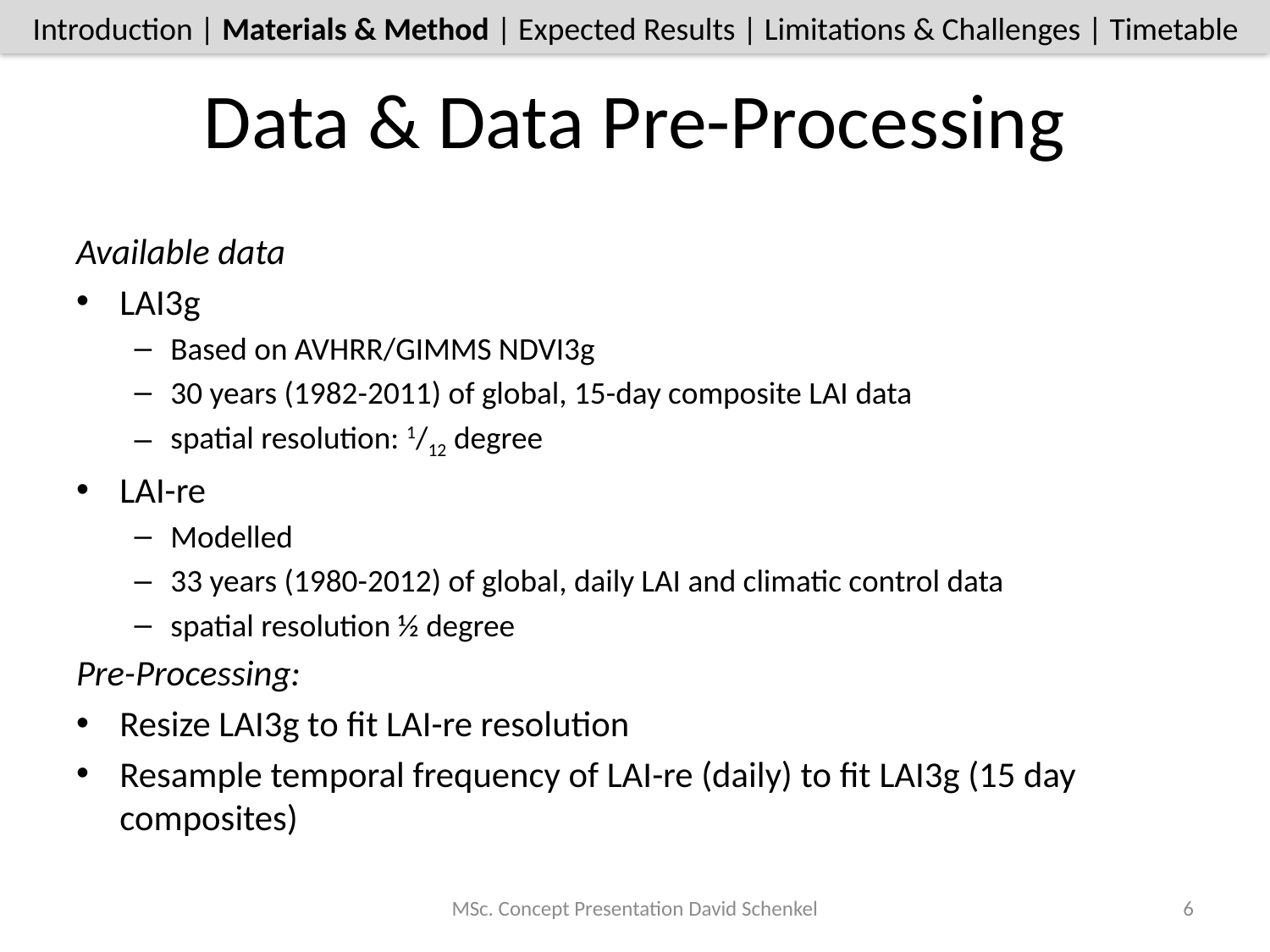

Introduction | Materials & Method | Expected Results | Limitations & Challenges | Timetable
# Data & Data Pre-Processing
Available data
LAI3g
Based on AVHRR/GIMMS NDVI3g
30 years (1982-2011) of global, 15-day composite LAI data
spatial resolution: 1/12 degree
LAI-re
Modelled
33 years (1980-2012) of global, daily LAI and climatic control data
spatial resolution ½ degree
Pre-Processing:
Resize LAI3g to fit LAI-re resolution
Resample temporal frequency of LAI-re (daily) to fit LAI3g (15 day composites)
MSc. Concept Presentation David Schenkel
6